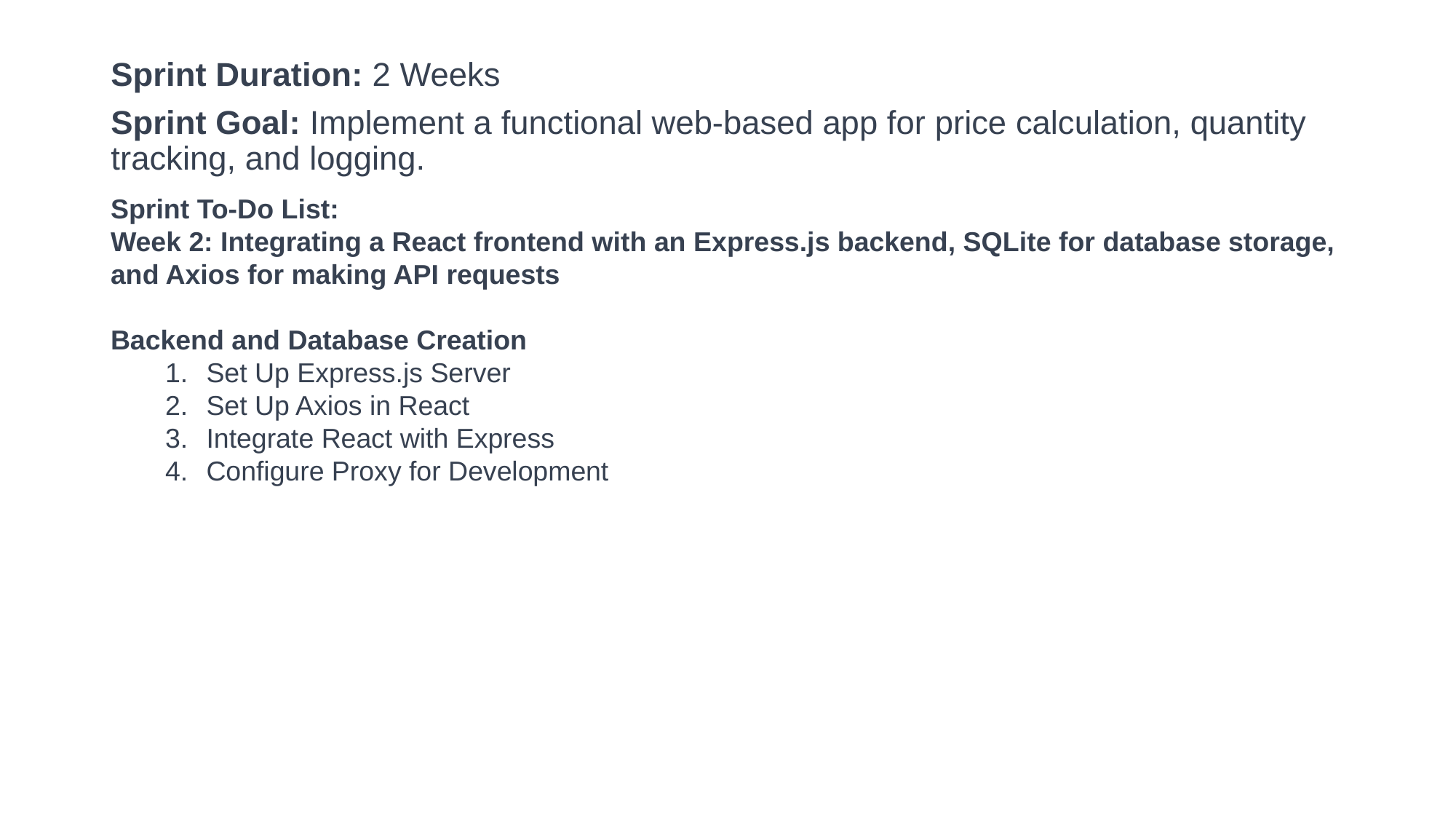

Sprint Duration: 2 Weeks
Sprint Goal: Implement a functional web-based app for price calculation, quantity tracking, and logging.

Sprint To-Do List:
Week 2: Integrating a React frontend with an Express.js backend, SQLite for database storage, and Axios for making API requests

Backend and Database Creation
Set Up Express.js Server
Set Up Axios in React
Integrate React with Express
Configure Proxy for Development